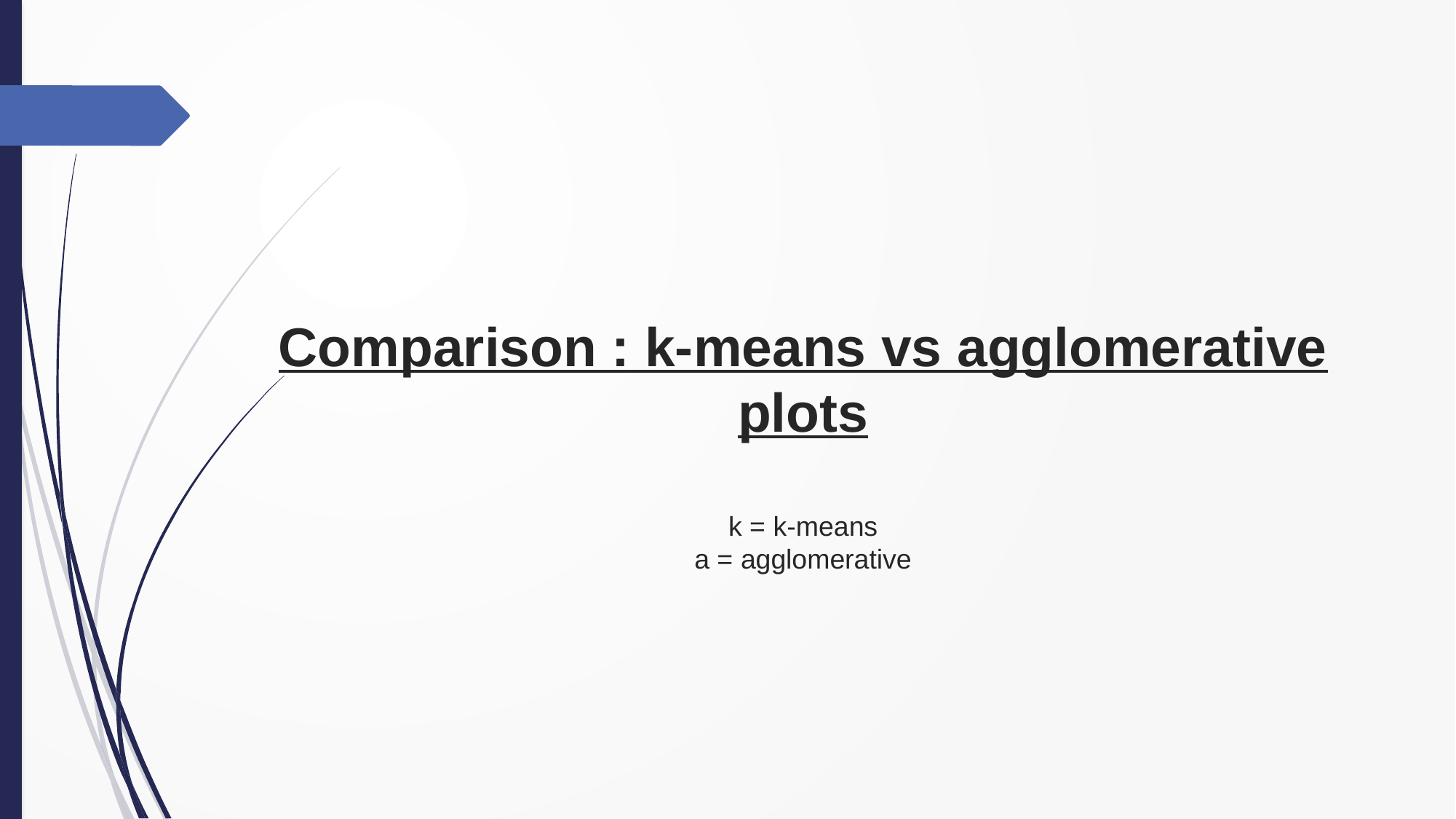

Comparison : k-means vs agglomerative plots

k = k-means
a = agglomerative